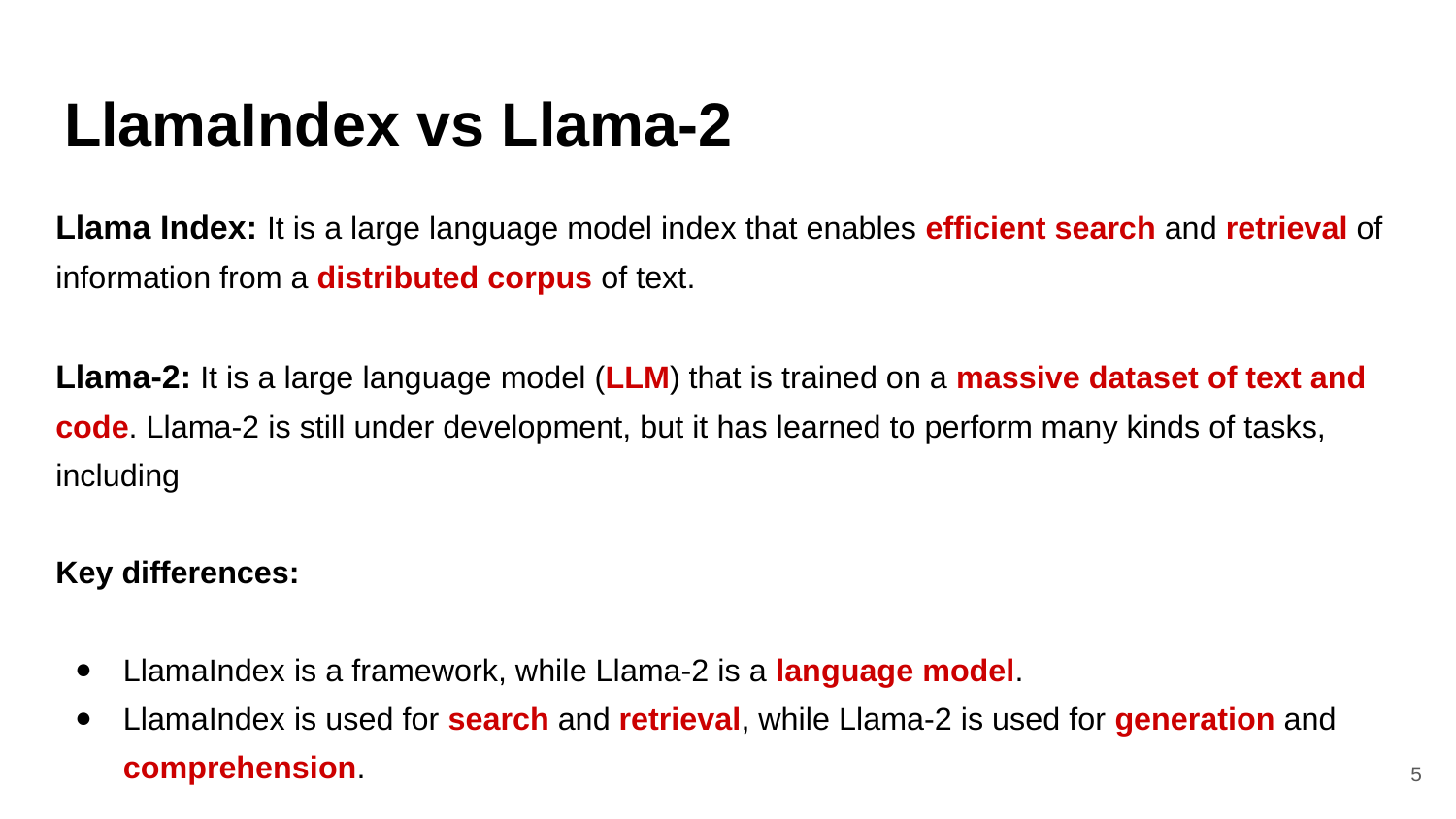

# LlamaIndex vs Llama-2
Llama Index: It is a large language model index that enables efficient search and retrieval of information from a distributed corpus of text.

Llama-2: It is a large language model (LLM) that is trained on a massive dataset of text and code. Llama-2 is still under development, but it has learned to perform many kinds of tasks, including

Key differences:

LlamaIndex is a framework, while Llama-2 is a language model.
LlamaIndex is used for search and retrieval, while Llama-2 is used for generation and comprehension.

5